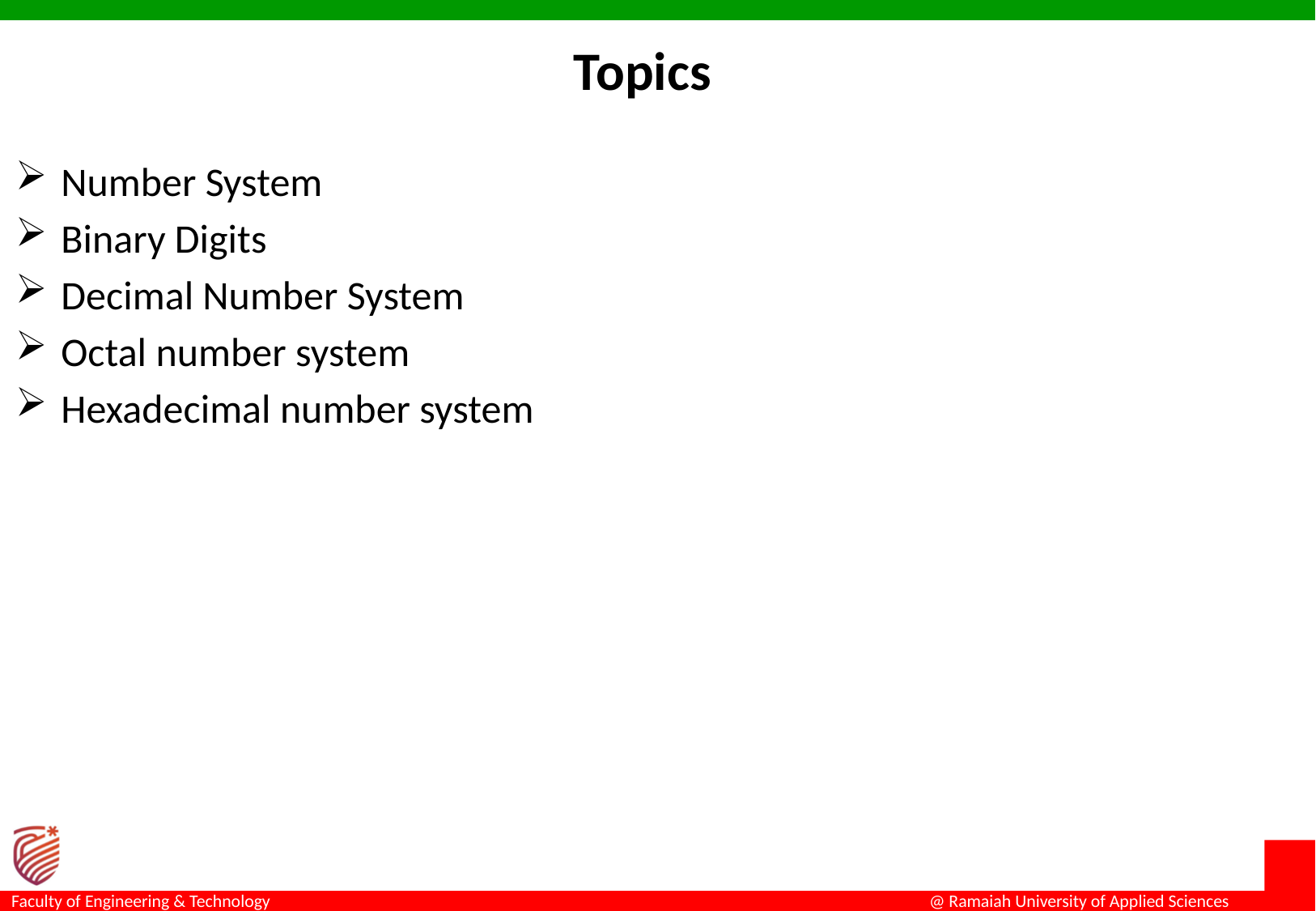

# Topics

Number System
Binary Digits
Decimal Number System
Octal number system
Hexadecimal number system